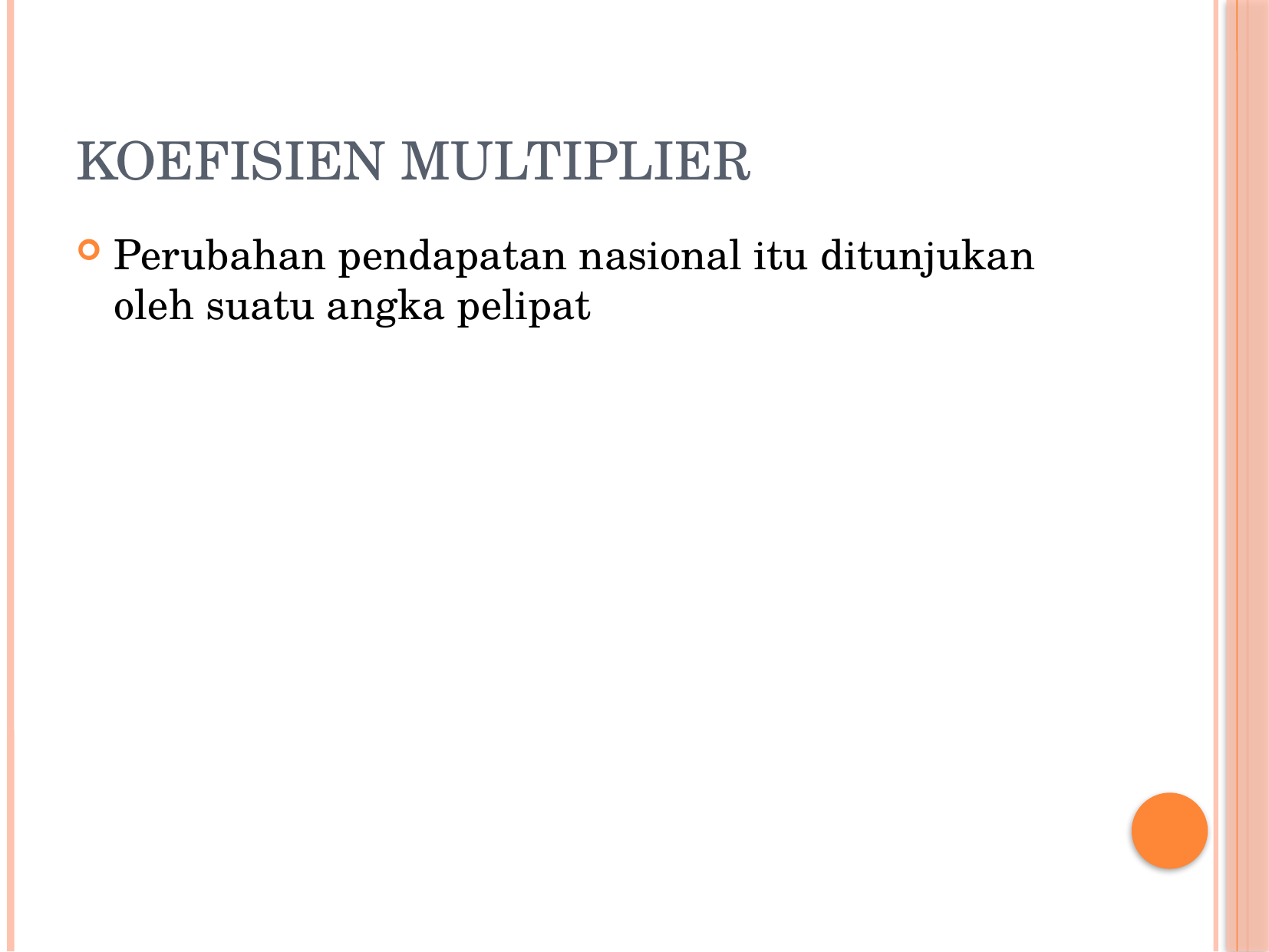

# Koefisien Multiplier
Perubahan pendapatan nasional itu ditunjukan oleh suatu angka pelipat